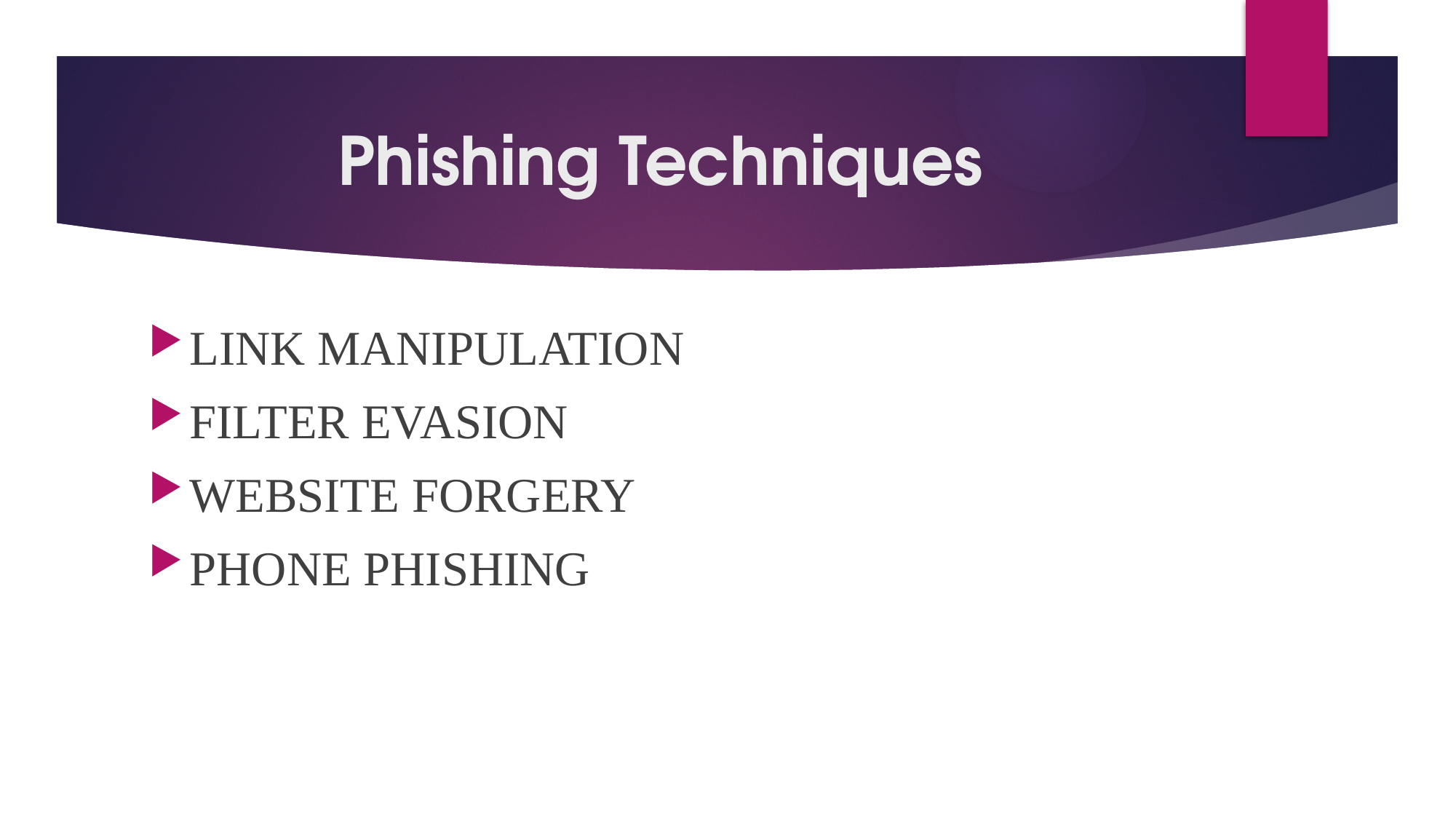

# Phishing Techniques
LINK MANIPULATION
FILTER EVASION
WEBSITE FORGERY
PHONE PHISHING